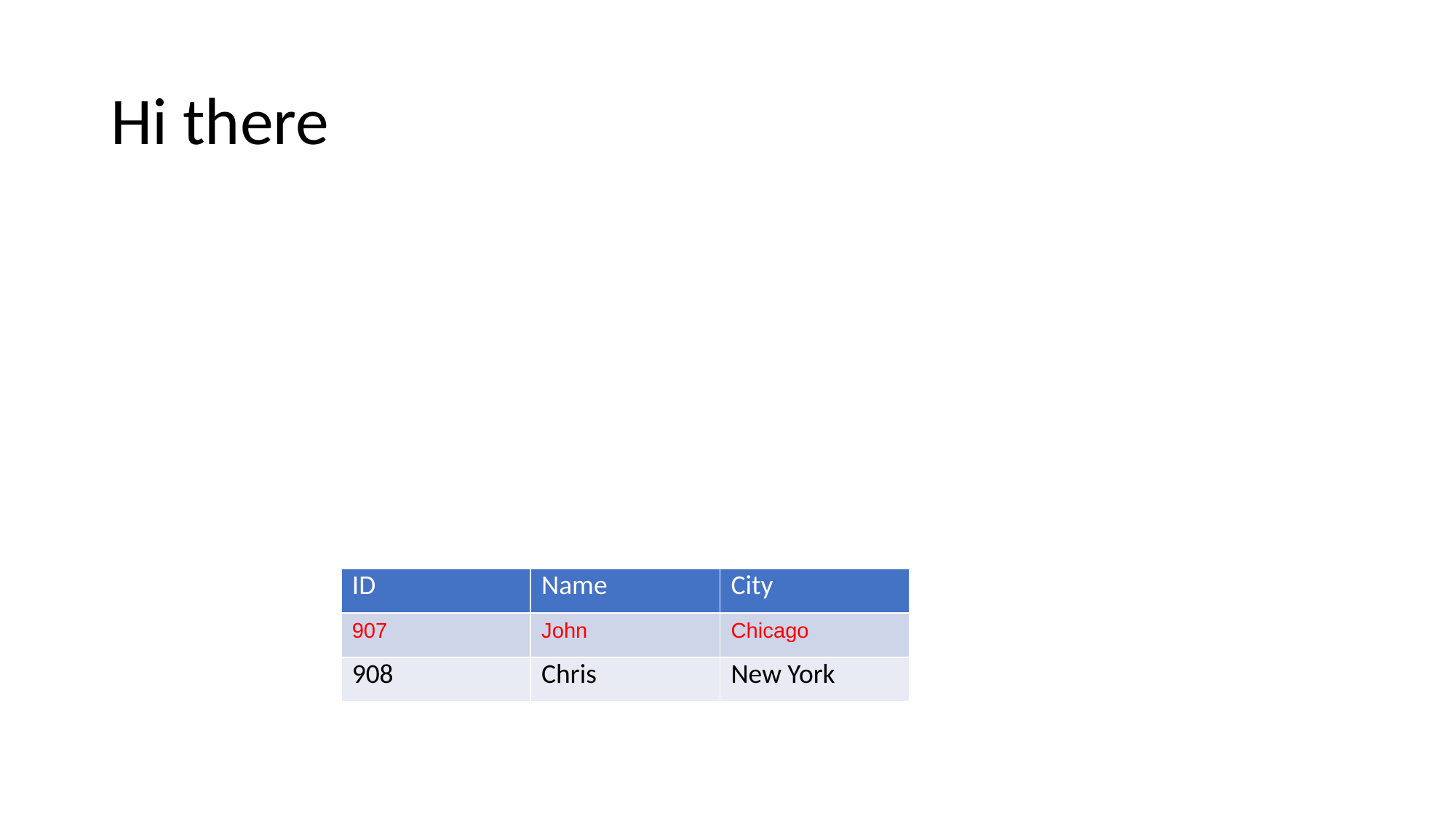

# Hi there

| ID | Name | City |
| --- | --- | --- |
| 907 | John | Chicago |
| 908 | Chris | New York |